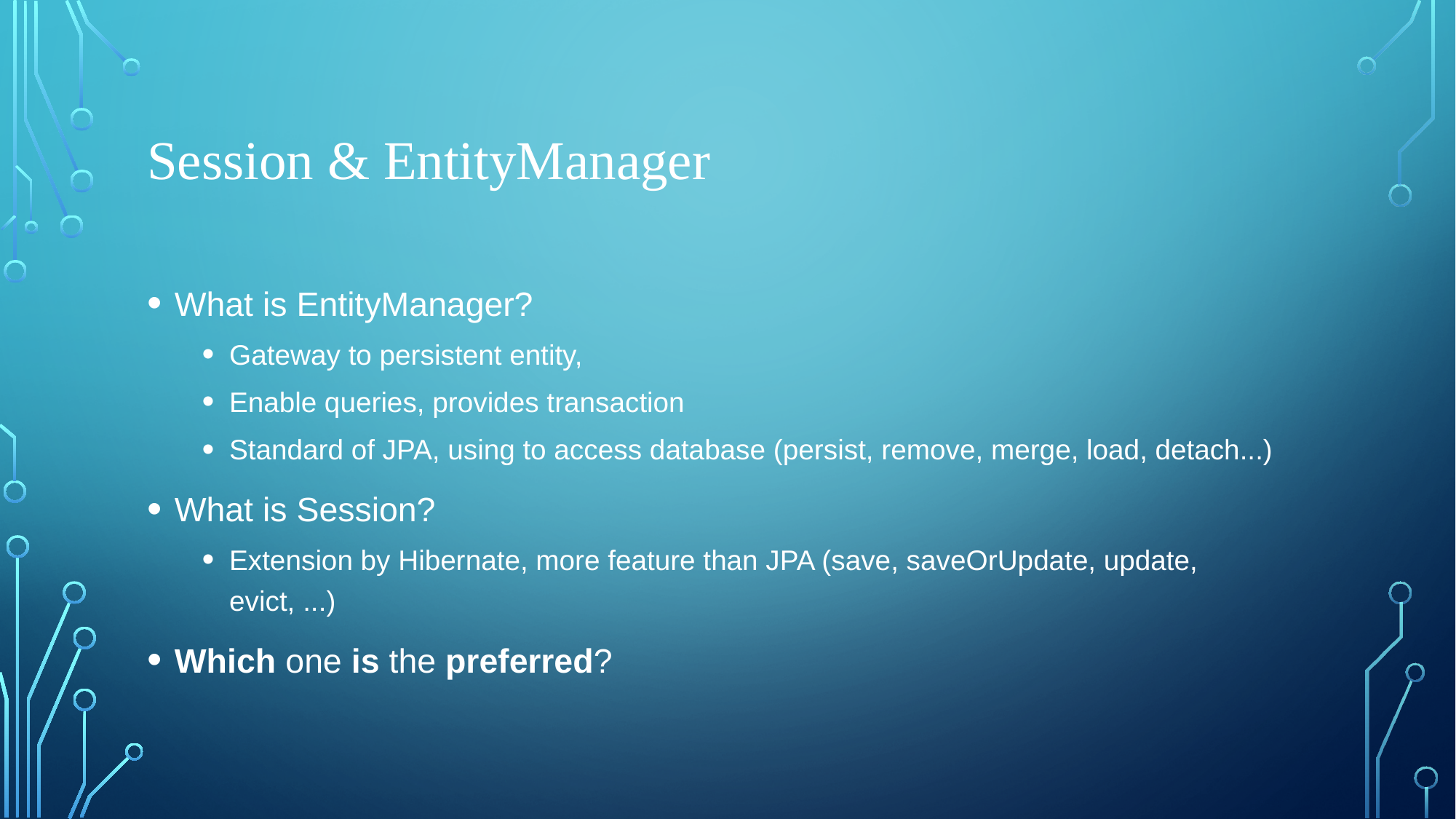

# Session & EntityManager
What is EntityManager?
Gateway to persistent entity,
Enable queries, provides transaction
Standard of JPA, using to access database (persist, remove, merge, load, detach...)
What is Session?
Extension by Hibernate, more feature than JPA (save, saveOrUpdate, update, evict, ...)
Which one is the preferred?